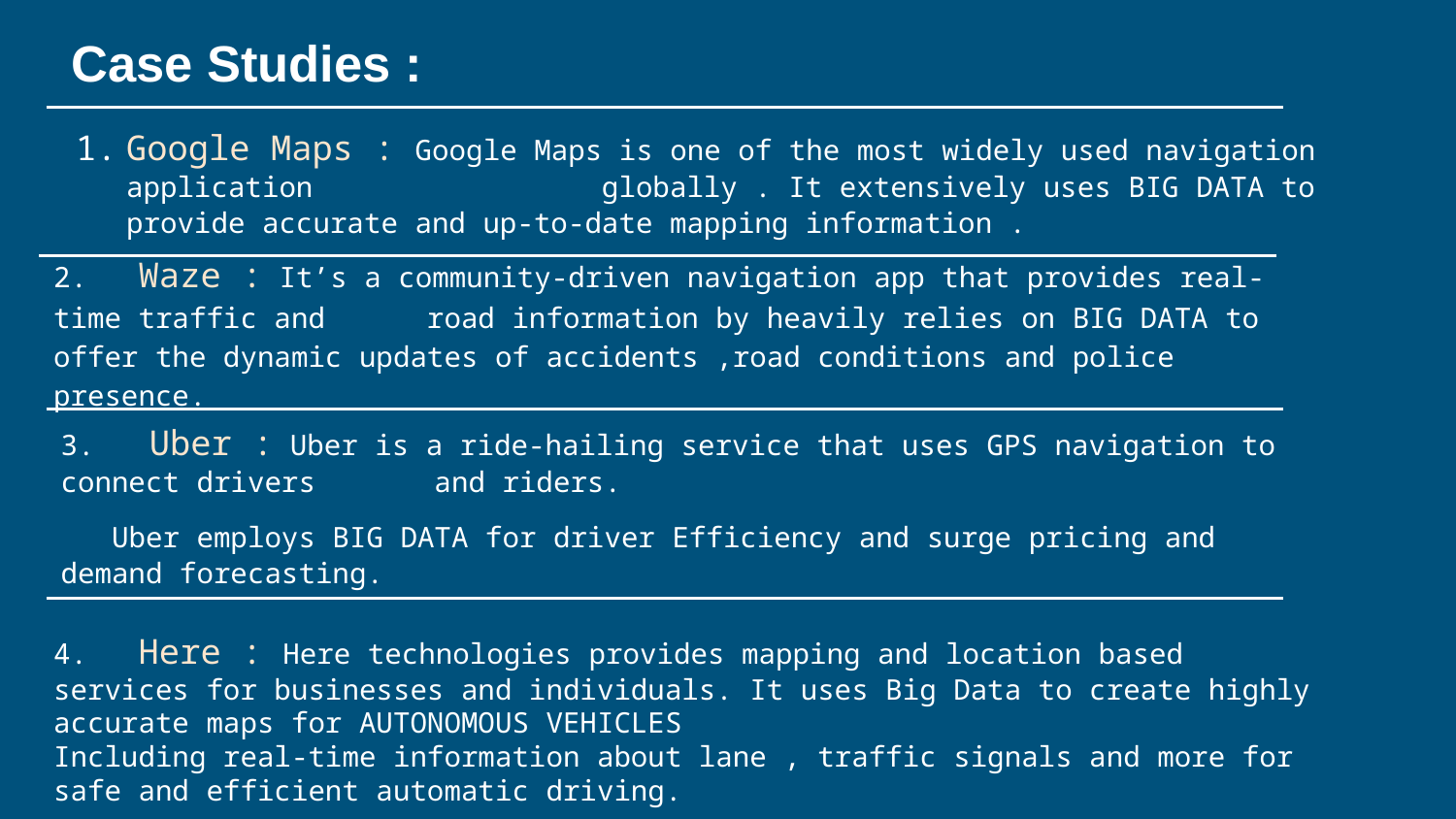

# Case Studies :
Google Maps : Google Maps is one of the most widely used navigation application                 globally . It extensively uses BIG DATA to provide accurate and up-to-date mapping information .
2.   Waze : It’s a community-driven navigation app that provides real-time traffic and      road information by heavily relies on BIG DATA to offer the dynamic updates of accidents ,road conditions and police presence.

3.   Uber : Uber is a ride-hailing service that uses GPS navigation to connect drivers       and riders.
   Uber employs BIG DATA for driver Efficiency and surge pricing and demand forecasting.

4.   Here : Here technologies provides mapping and location based services for businesses and individuals. It uses Big Data to create highly accurate maps for AUTONOMOUS VEHICLES
Including real-time information about lane , traffic signals and more for safe and efficient automatic driving.